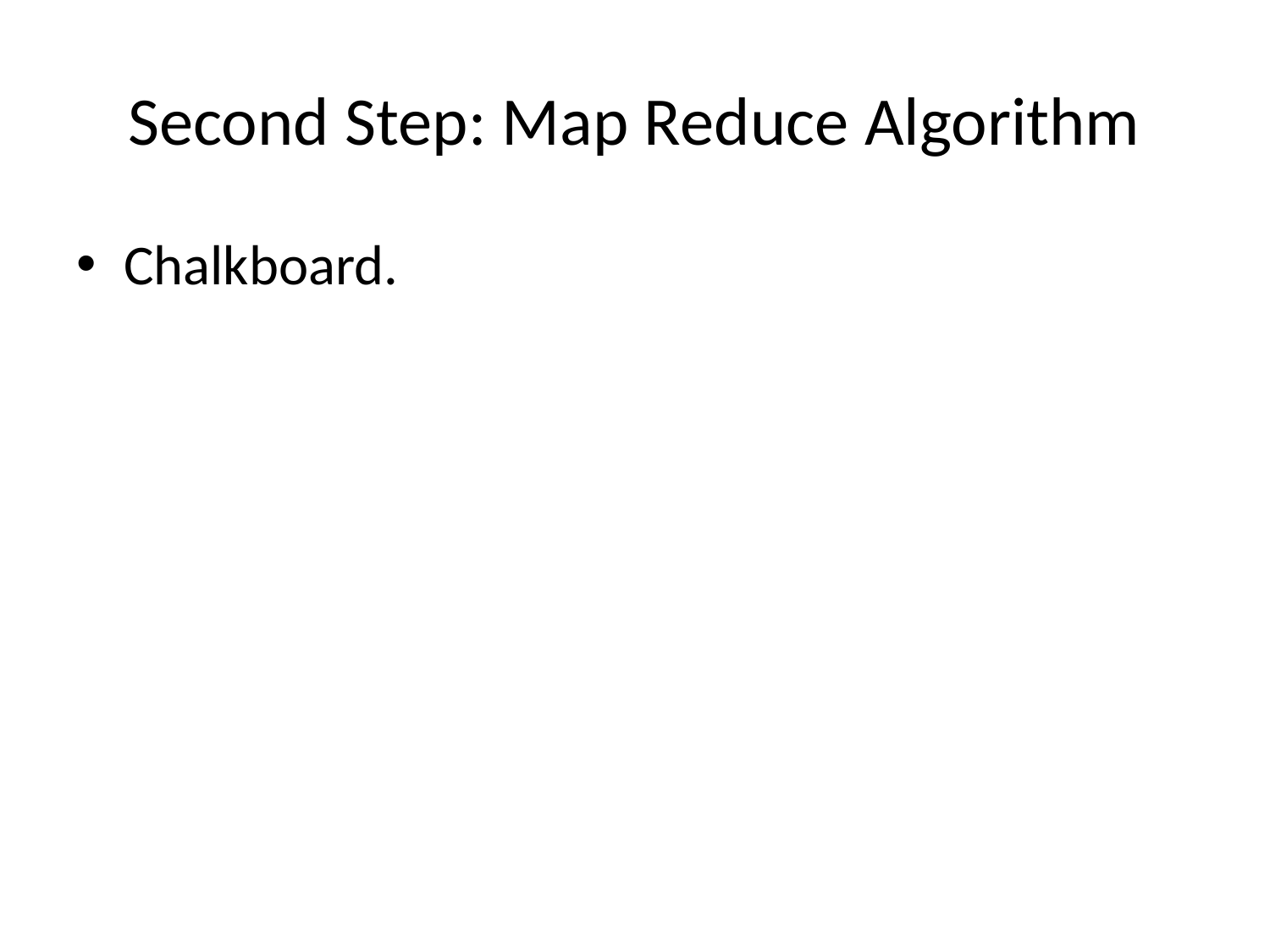

# Second Step: Map Reduce Algorithm
Chalkboard.